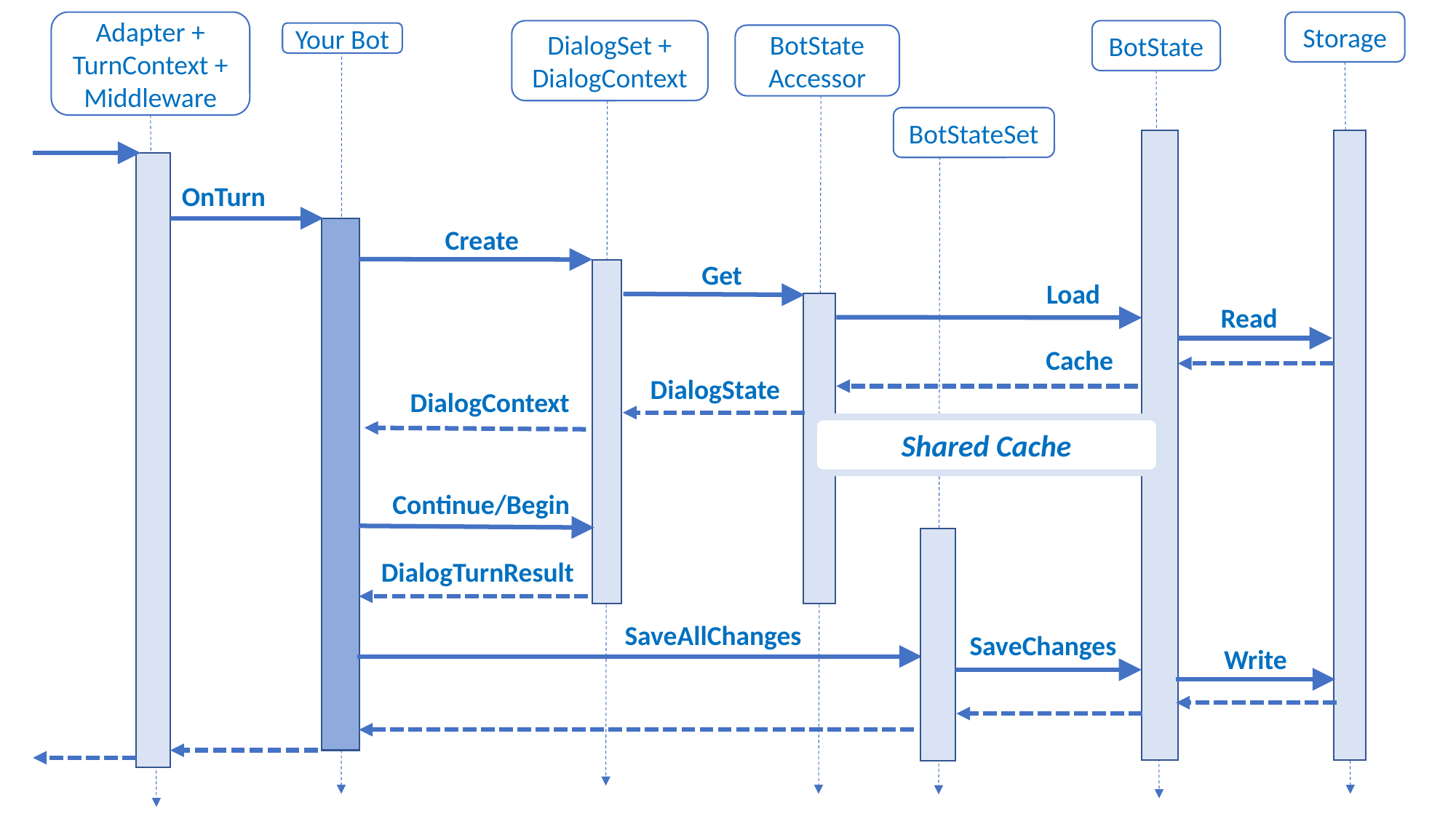

Adapter +
TurnContext + Middleware
Storage
DialogSet + DialogContext
BotState
Your Bot
BotState
Accessor
BotStateSet

OnTurn
Create

Get

Load

Read
Cache
DialogState
DialogContext
Shared Cache
Continue/Begin

DialogTurnResult
SaveAllChanges
SaveChanges
Write